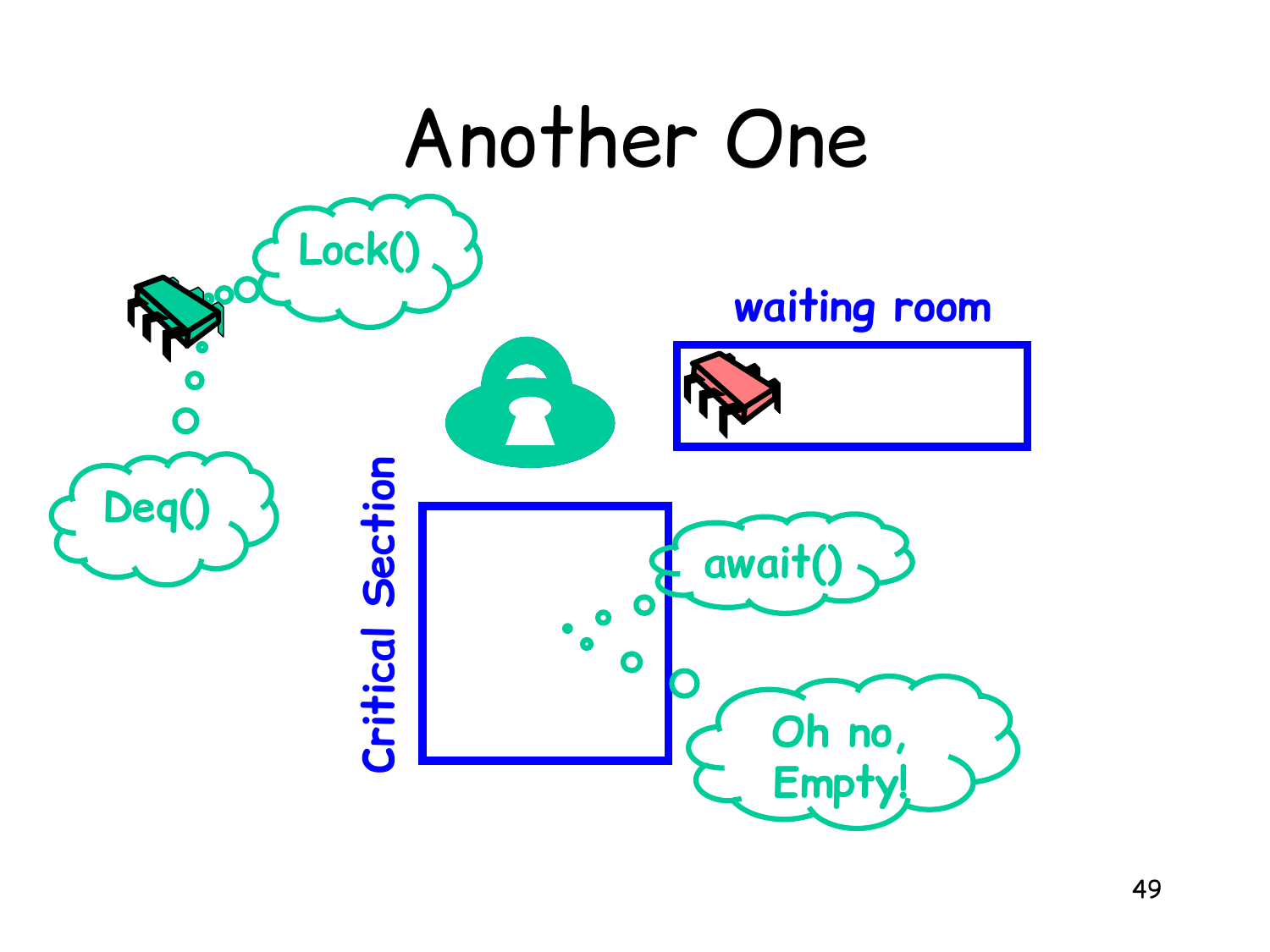

# Another One
Lock()
waiting room

Deq()

await()
Critical Section
Oh no, Empty!
49